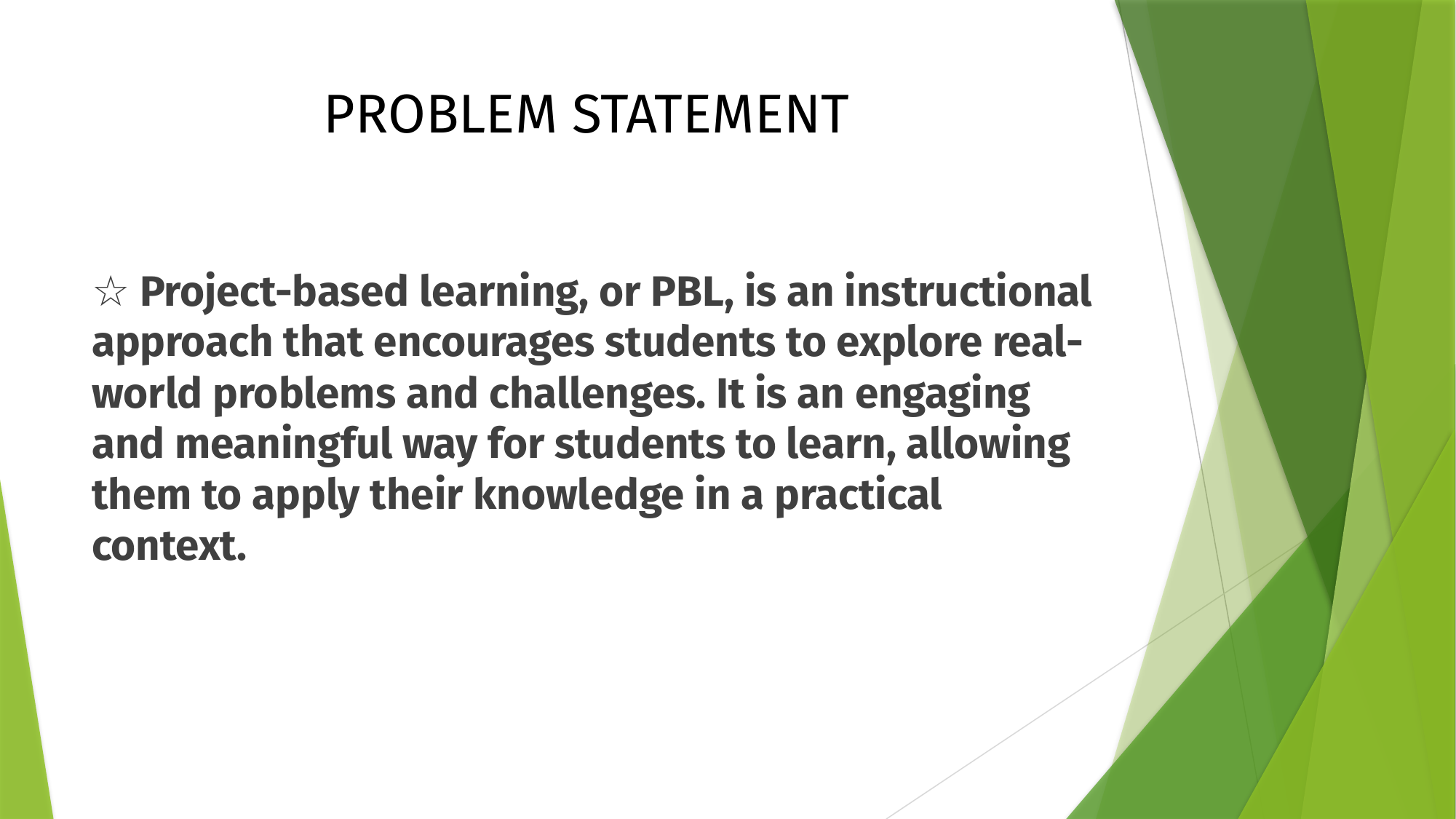

# PROBLEM STATEMENT
☆ Project-based learning, or PBL, is an instructional approach that encourages students to explore real-world problems and challenges. It is an engaging and meaningful way for students to learn, allowing them to apply their knowledge in a practical context.